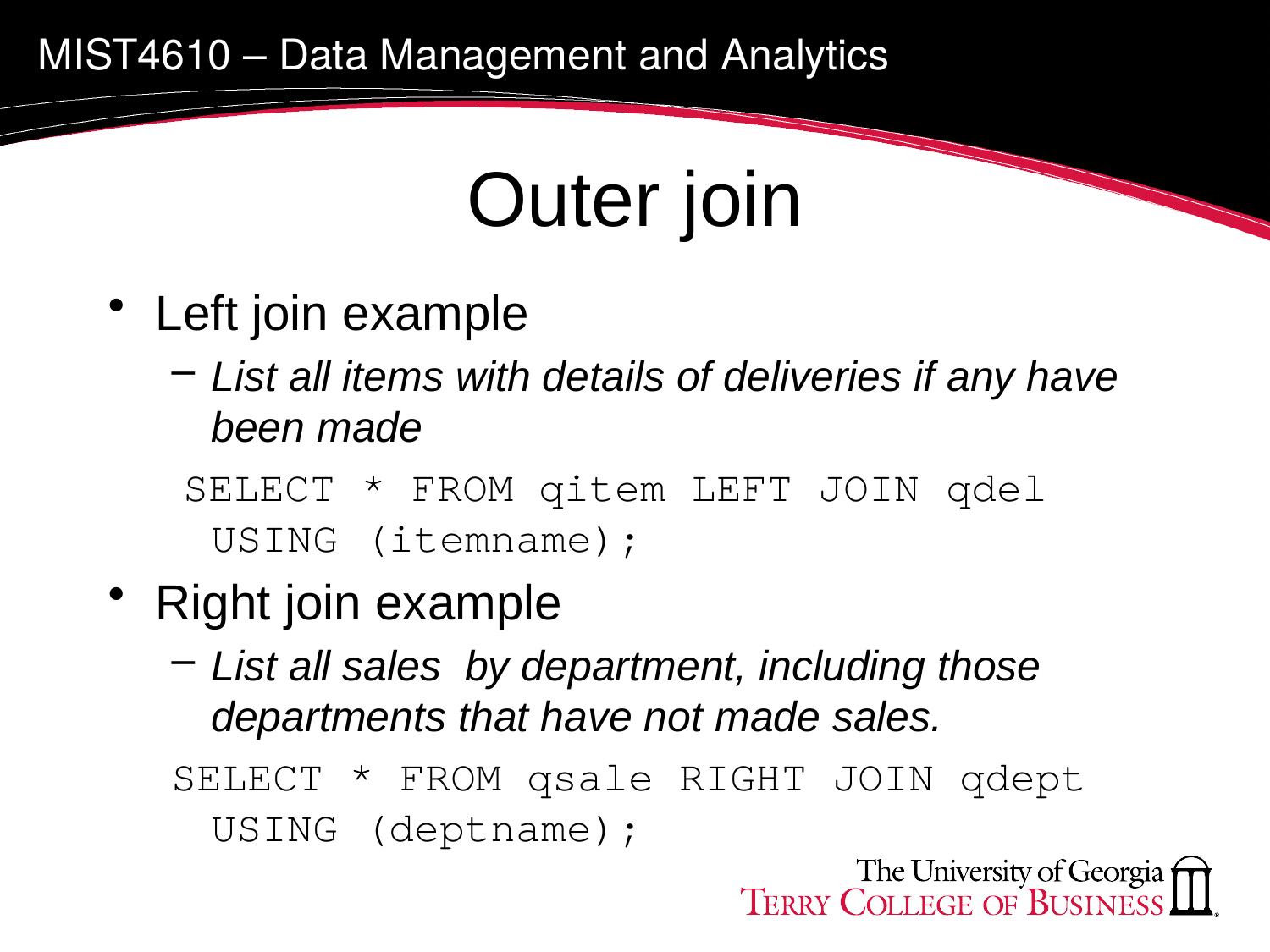

# Outer join
Left join example
List all items with details of deliveries if any have been made
 SELECT * FROM qitem LEFT JOIN qdel USING (itemname);
Right join example
List all sales  by department, including those departments that have not made sales.
SELECT * FROM qsale RIGHT JOIN qdept USING (deptname);